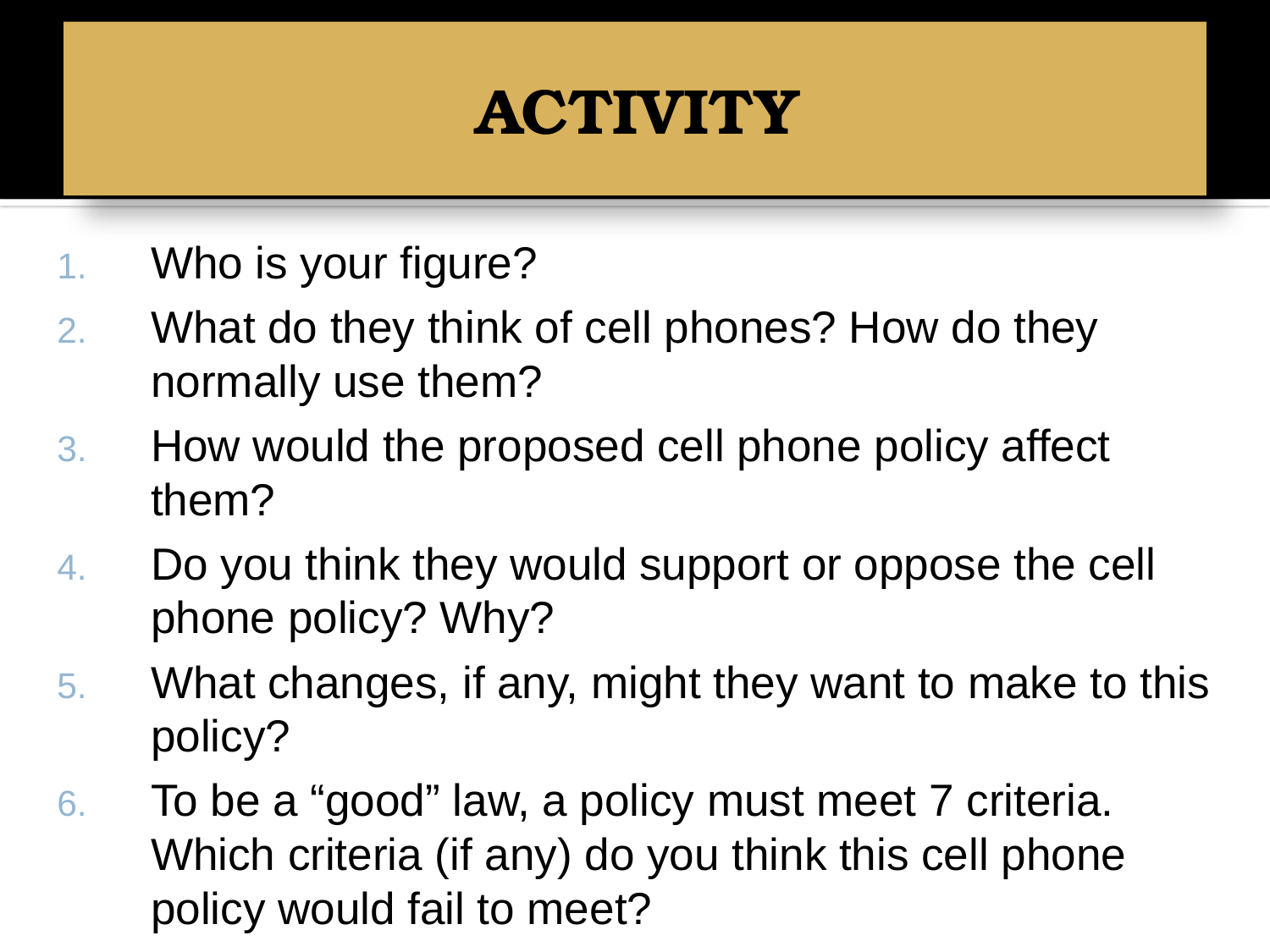

# ACTIVITY
Who is your figure?
What do they think of cell phones? How do they normally use them?
How would the proposed cell phone policy affect them?
Do you think they would support or oppose the cell phone policy? Why?
What changes, if any, might they want to make to this policy?
To be a “good” law, a policy must meet 7 criteria. Which criteria (if any) do you think this cell phone policy would fail to meet?